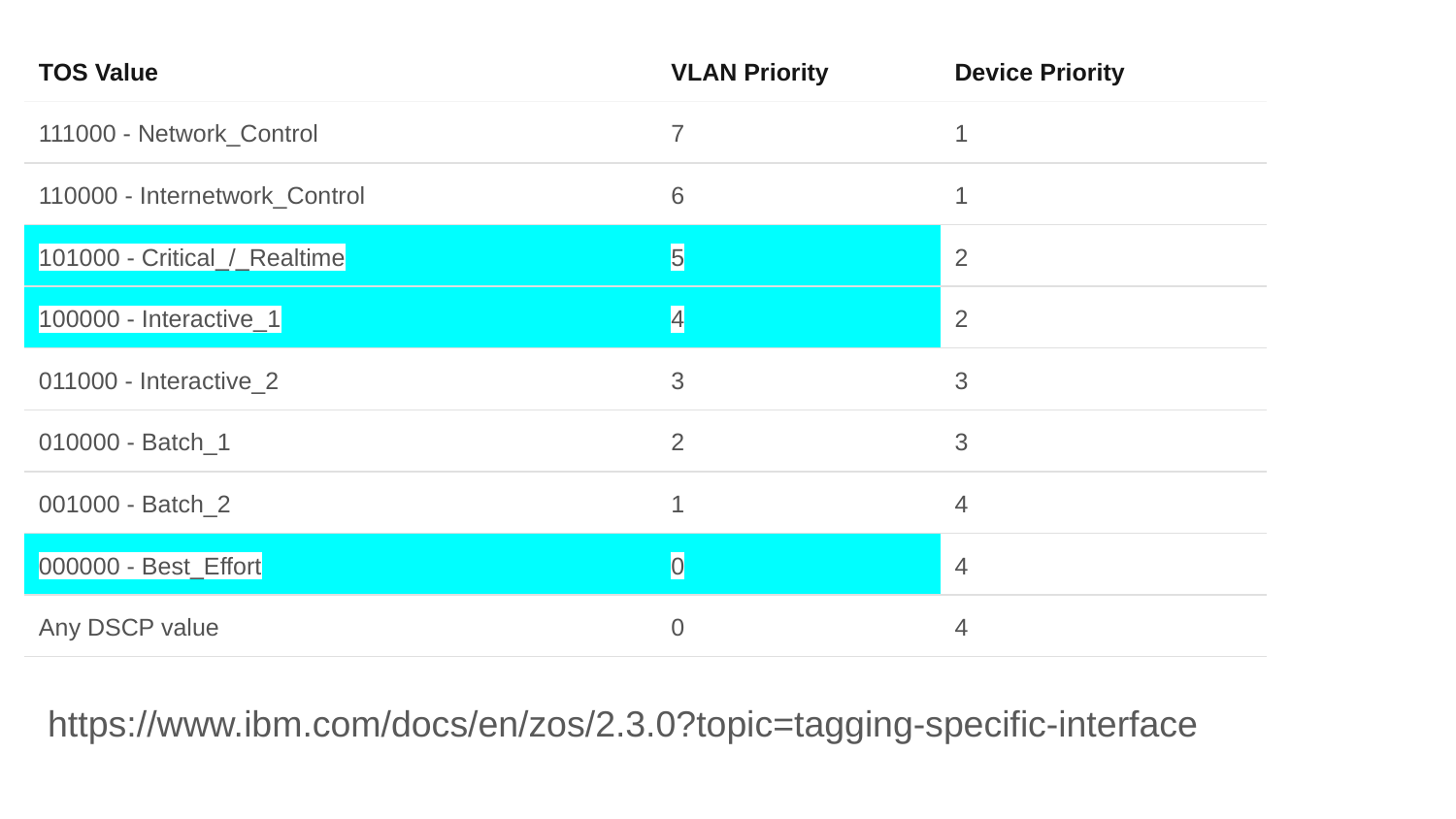

| TOS Value | VLAN Priority | Device Priority |
| --- | --- | --- |
| 111000 - Network\_Control | 7 | 1 |
| 110000 - Internetwork\_Control | 6 | 1 |
| 101000 - Critical\_/\_Realtime | 5 | 2 |
| 100000 - Interactive\_1 | 4 | 2 |
| 011000 - Interactive\_2 | 3 | 3 |
| 010000 - Batch\_1 | 2 | 3 |
| 001000 - Batch\_2 | 1 | 4 |
| 000000 - Best\_Effort | 0 | 4 |
| Any DSCP value | 0 | 4 |
https://www.ibm.com/docs/en/zos/2.3.0?topic=tagging-specific-interface